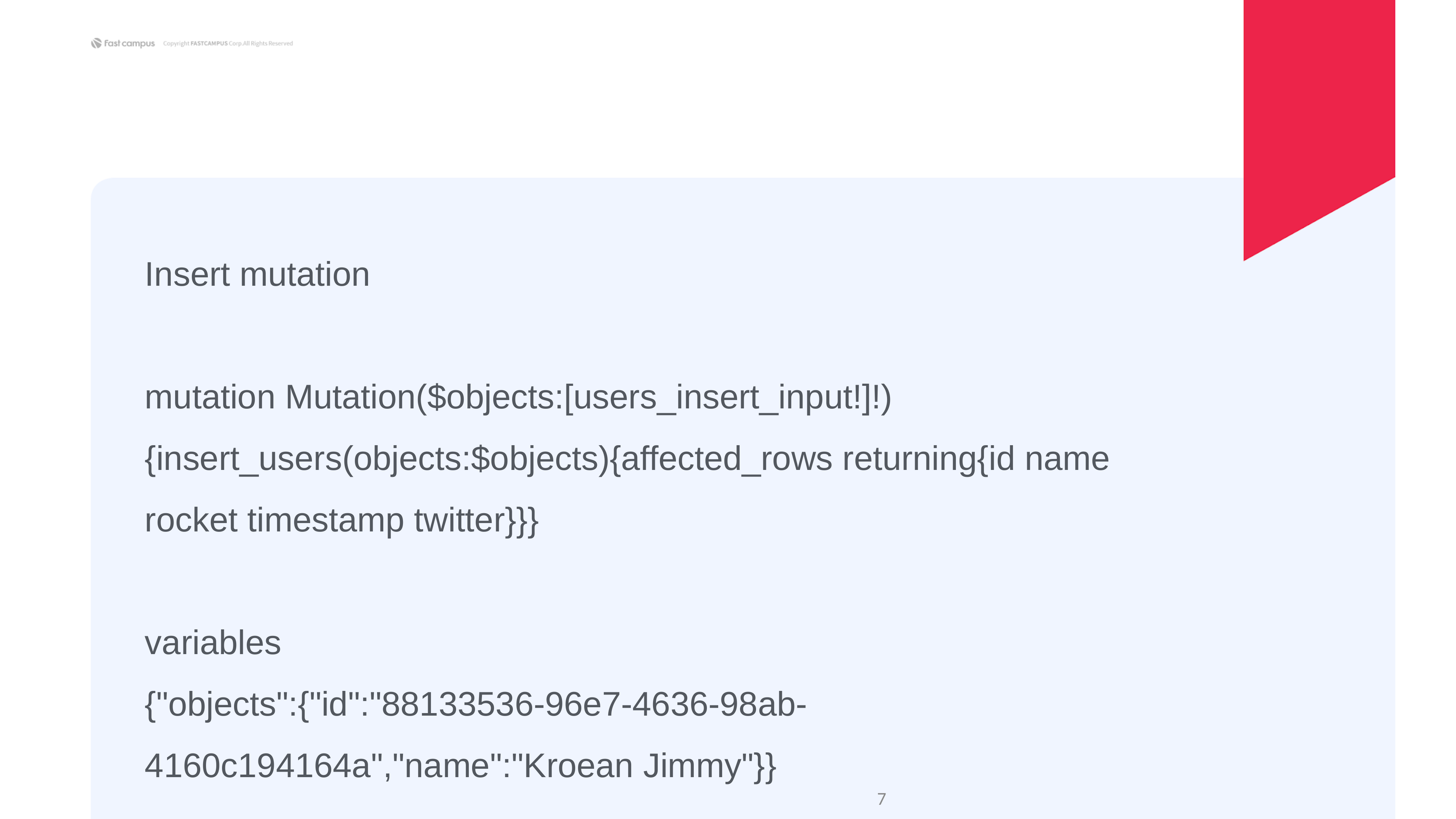

Insert mutation

mutation Mutation($objects:[users_insert_input!]!){insert_users(objects:$objects){affected_rows returning{id name rocket timestamp twitter}}}

variables
{"objects":{"id":"88133536-96e7-4636-98ab-4160c194164a","name":"Kroean Jimmy"}}
7